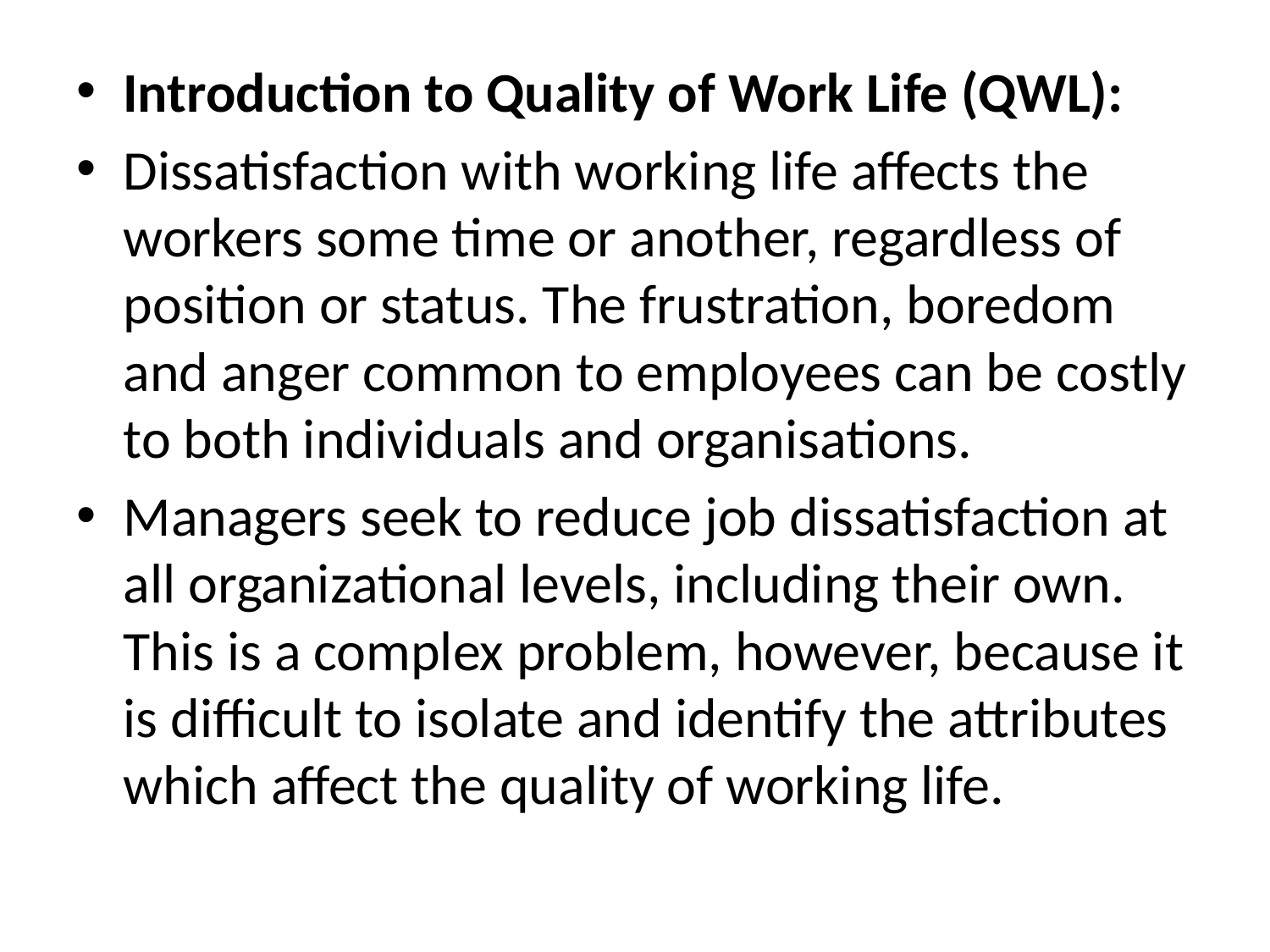

Introduction to Quality of Work Life (QWL):
Dissatisfaction with working life affects the workers some time or another, regardless of position or status. The frustration, boredom and anger common to employees can be costly to both individuals and organisations.
Managers seek to reduce job dissatisfaction at all organizational levels, including their own. This is a complex problem, however, because it is difficult to isolate and identify the attributes which affect the quality of working life.